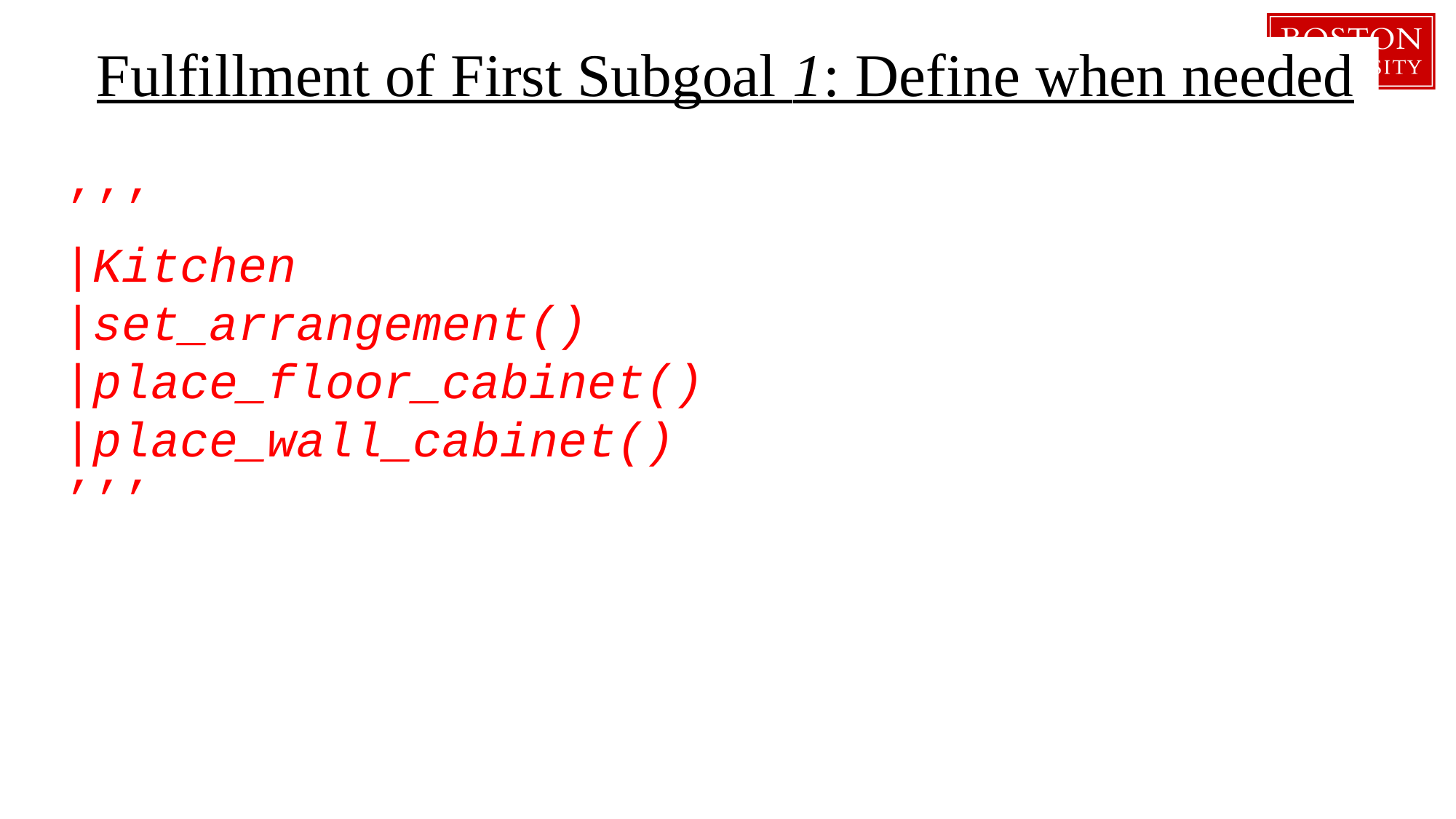

# Fulfillment of First Subgoal 1: Define when needed
’’’
|Kitchen
|set_arrangement()
|place_floor_cabinet()
|place_wall_cabinet()
’’’